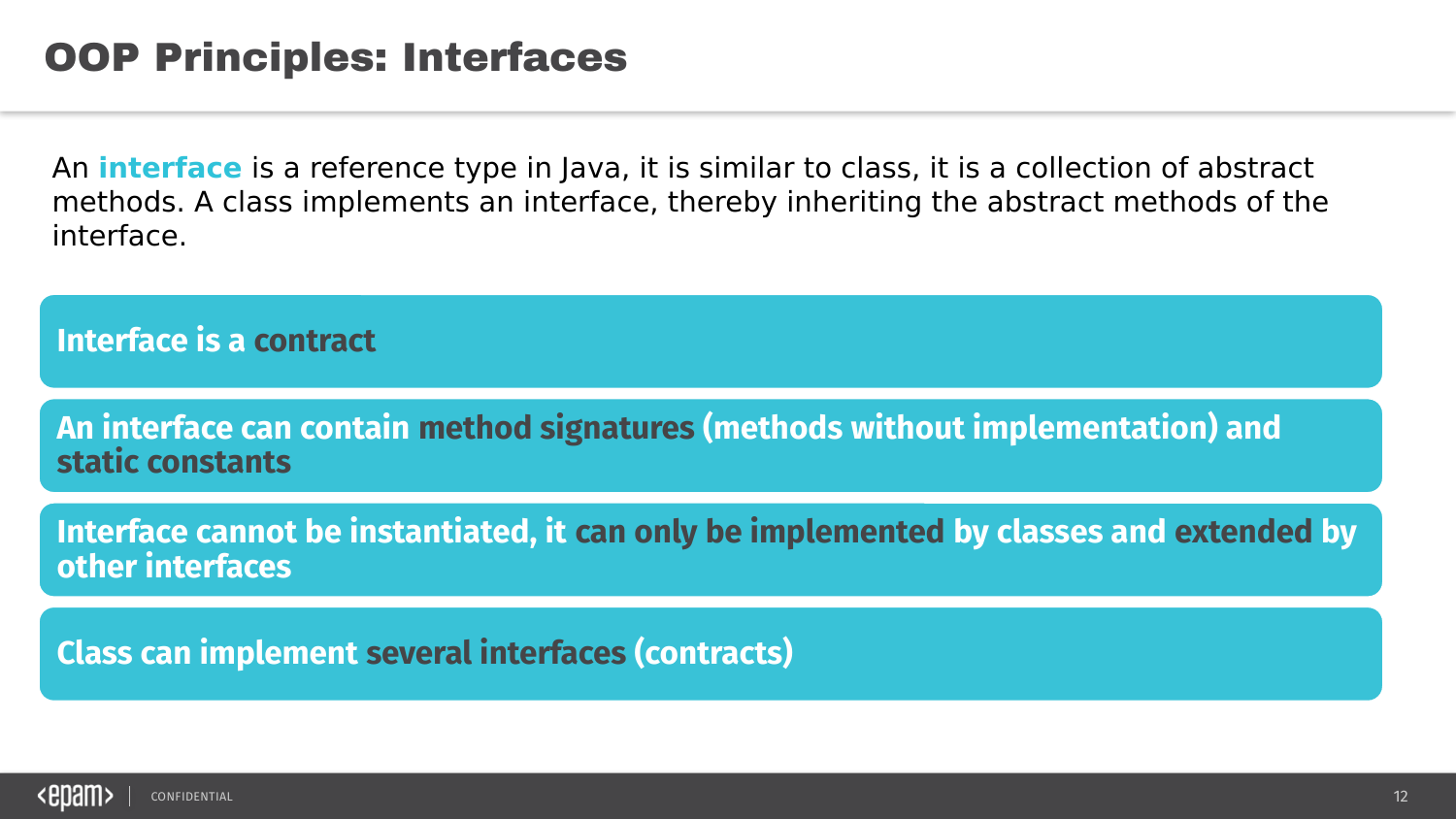

OOP Principles: Interfaces
An interface is a reference type in Java, it is similar to class, it is a collection of abstract methods. A class implements an interface, thereby inheriting the abstract methods of the interface.
Interface is a contract
An interface can contain method signatures (methods without implementation) and static constants
Interface cannot be instantiated, it can only be implemented by classes and extended by other interfaces
Class can implement several interfaces (contracts)